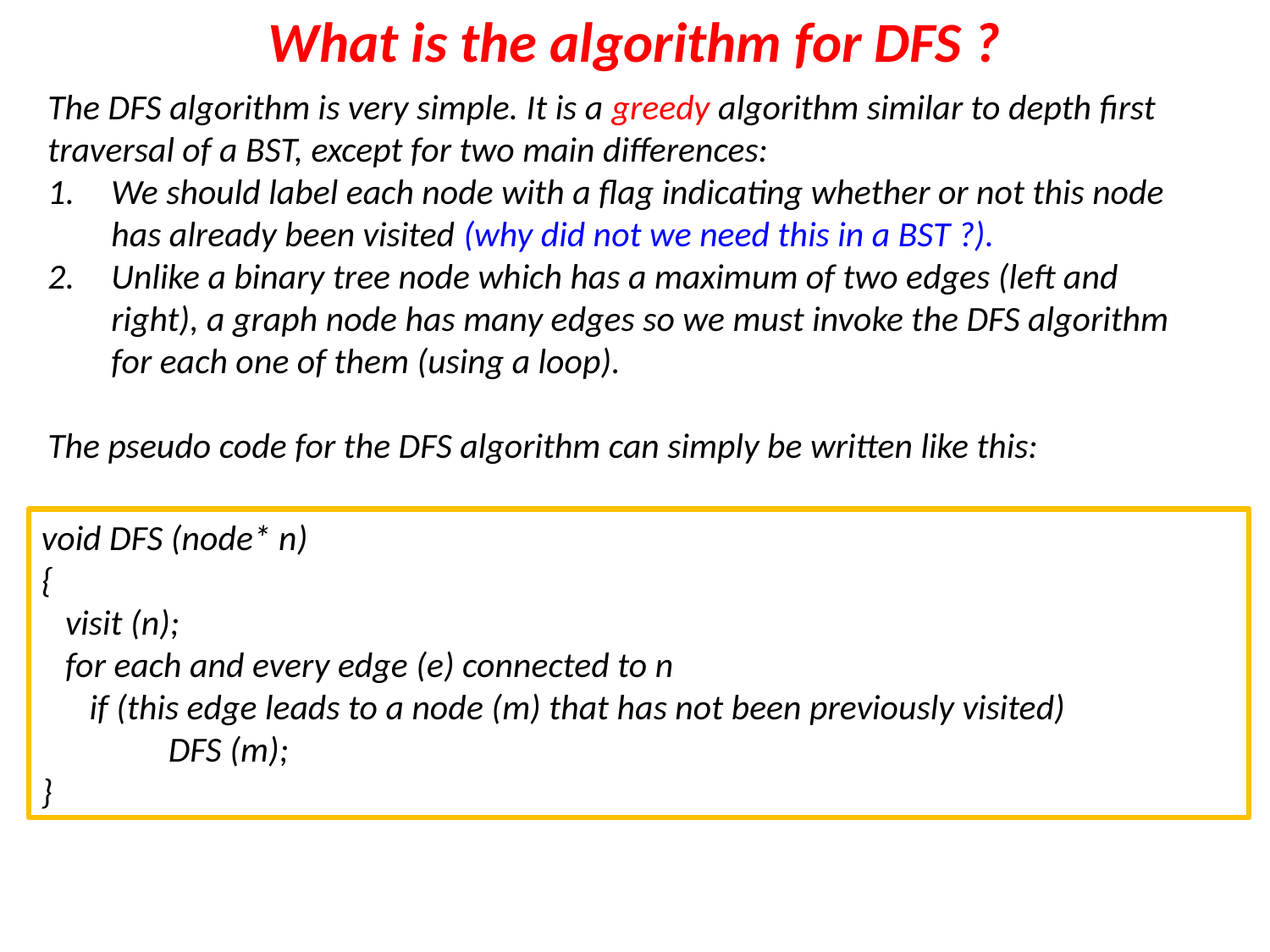

What is the algorithm for DFS ?
The DFS algorithm is very simple. It is a greedy algorithm similar to depth first traversal of a BST, except for two main differences:
We should label each node with a flag indicating whether or not this node has already been visited (why did not we need this in a BST ?).
Unlike a binary tree node which has a maximum of two edges (left and right), a graph node has many edges so we must invoke the DFS algorithm for each one of them (using a loop).

The pseudo code for the DFS algorithm can simply be written like this:
void DFS (node* n)
{
   visit (n);
   for each and every edge (e) connected to n
      if (this edge leads to a node (m) that has not been previously visited)
	DFS (m);
}